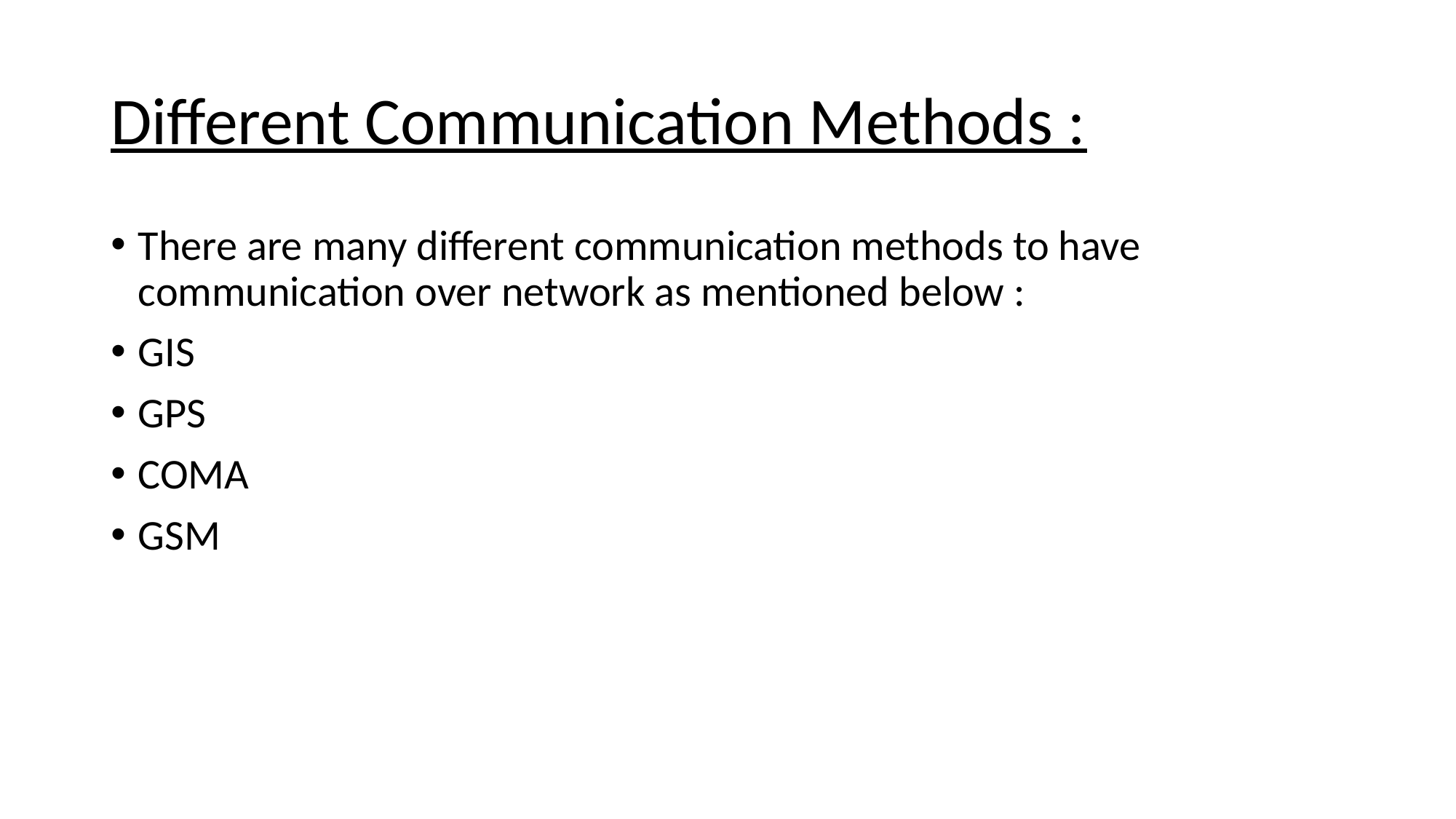

# Different Communication Methods :
There are many different communication methods to have communication over network as mentioned below :
GIS
GPS
COMA
GSM